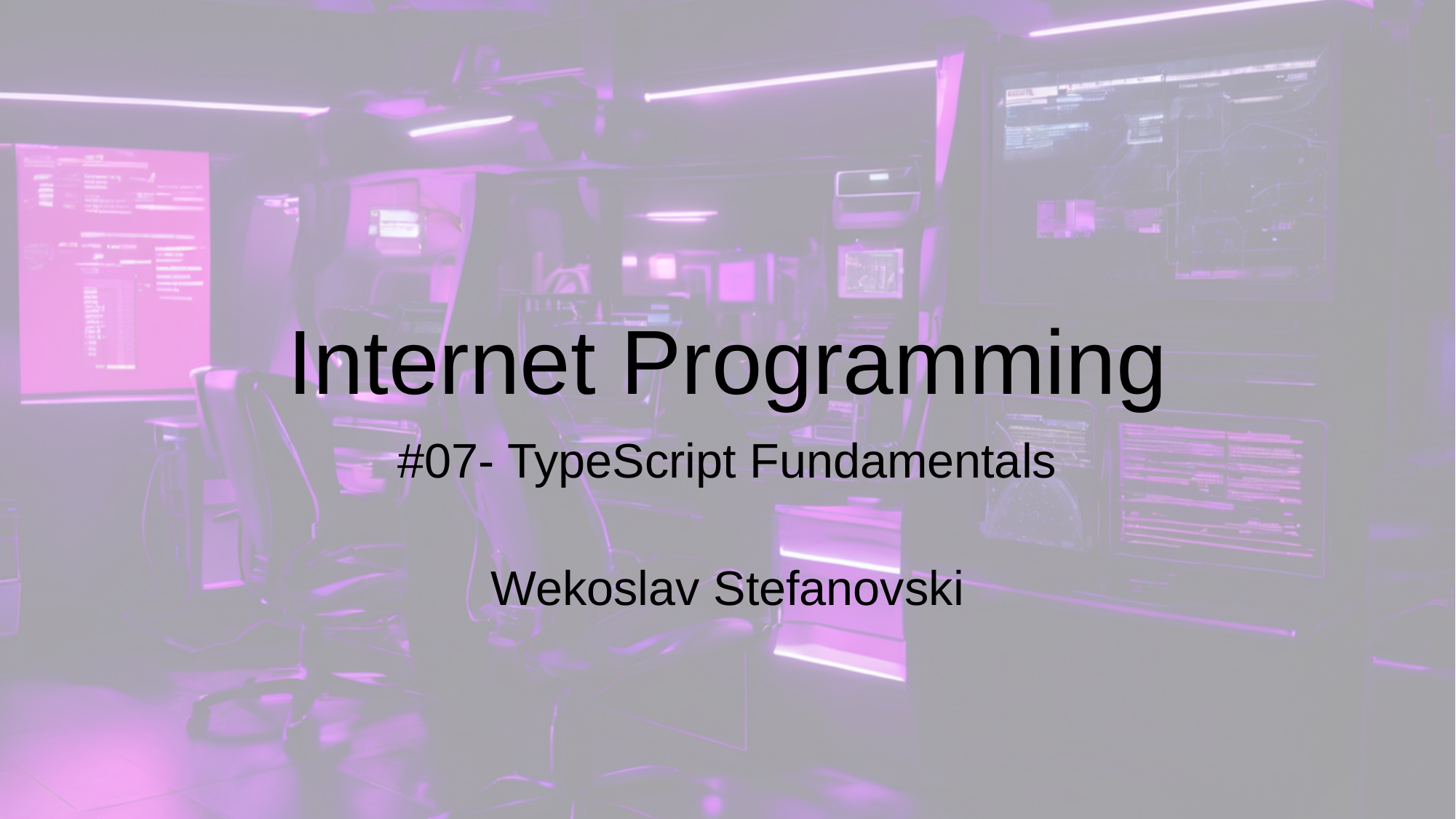

# Internet Programming
#07- TypeScript Fundamentals

Wekoslav Stefanovski